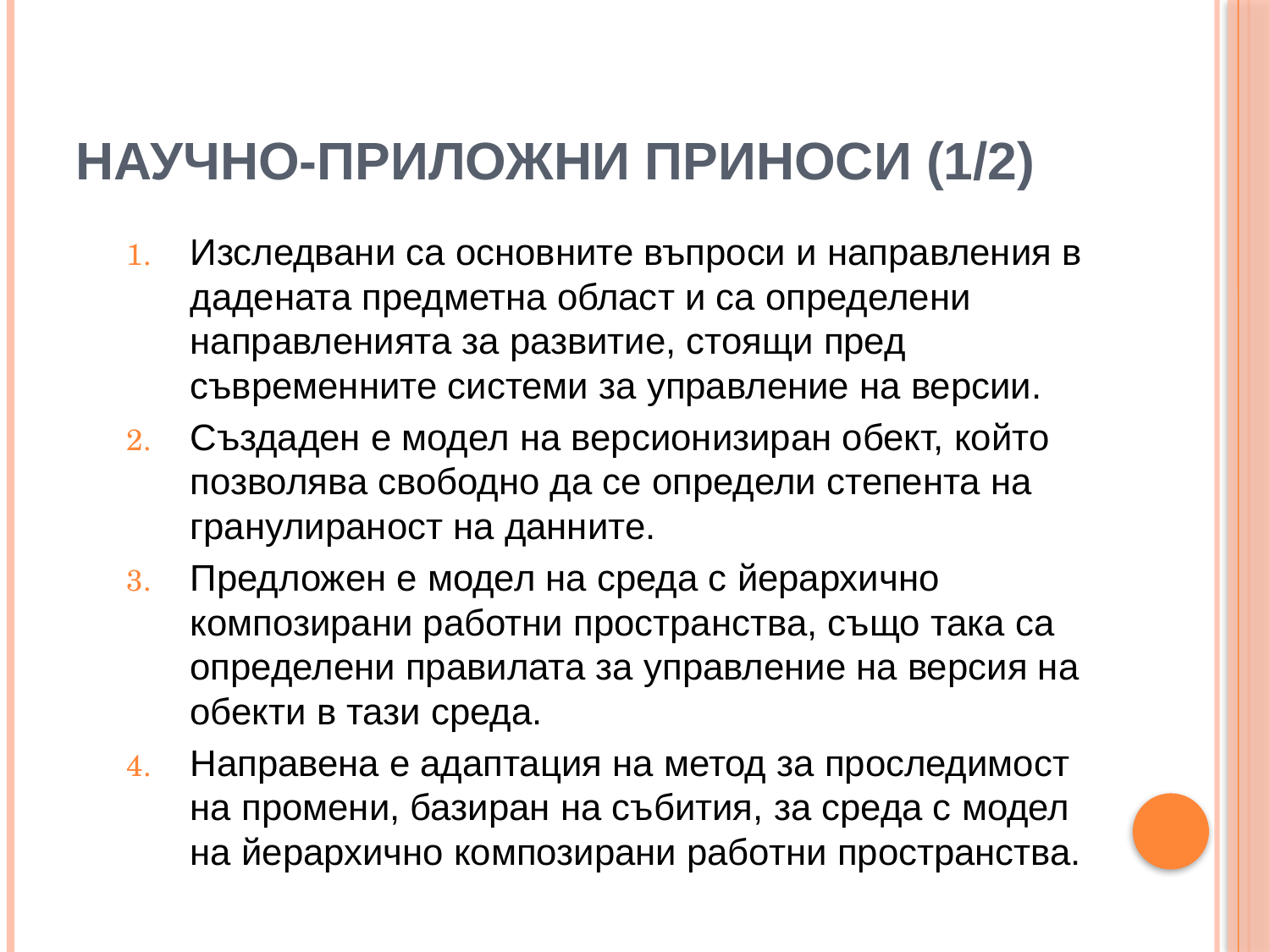

# Научно-приложни приноси (1/2)
Изследвани са основните въпроси и направления в дадената предметна област и са определени направленията за развитие, стоящи пред съвременните системи за управление на версии.
Създаден е модел на версионизиран обект, който позволява свободно да се определи степента на гранулираност на данните.
Предложен е модел на среда с йерархично композирани работни пространства, също така са определени правилата за управление на версия на обекти в тази среда.
Направена е адаптация на метод за проследимост на промени, базиран на събития, за среда с модел на йерархично композирани работни пространства.